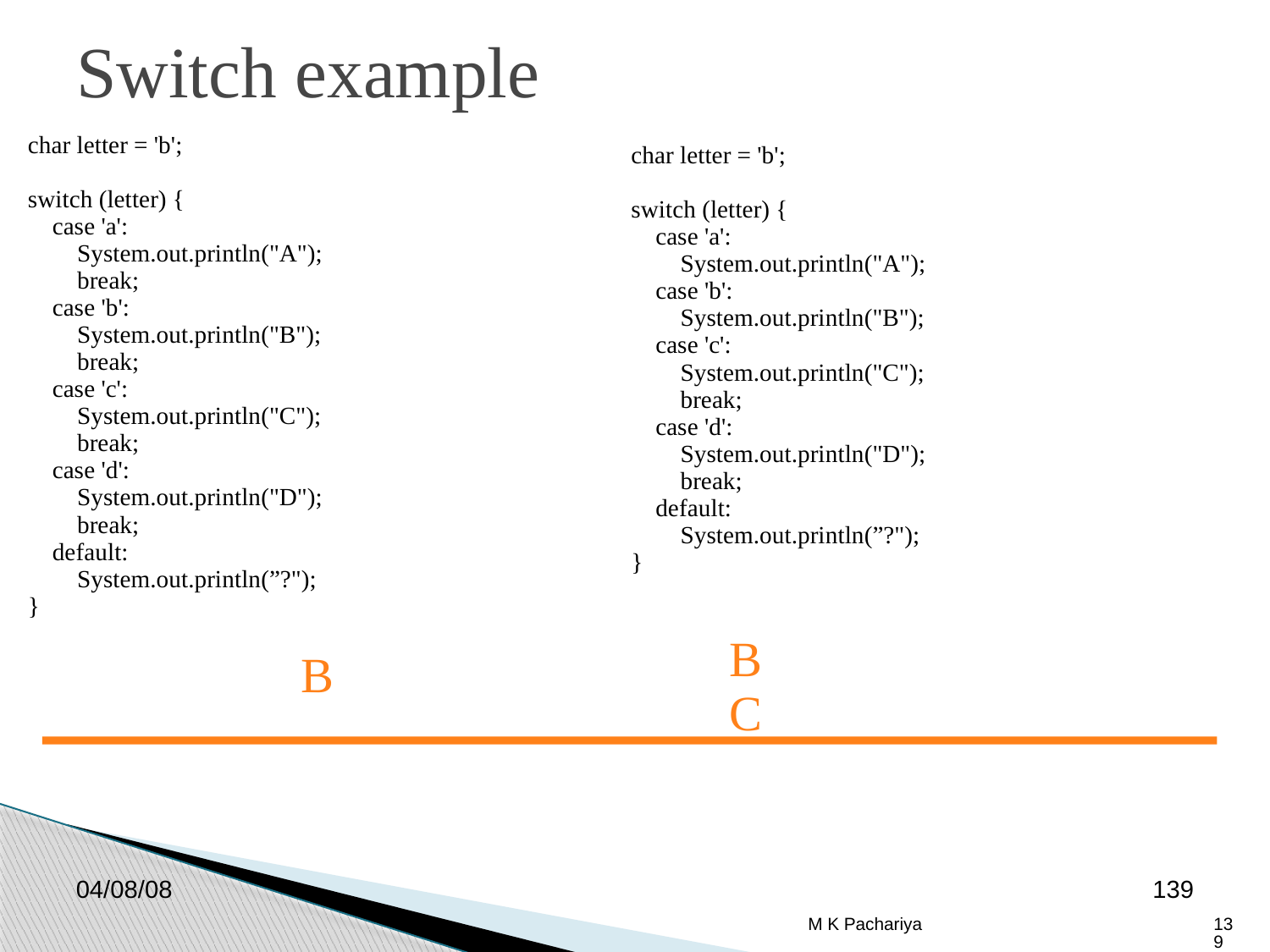

Switch example

char letter = 'b';

switch (letter) {
    case 'a':
        System.out.println("A");
        break;
    case 'b':
        System.out.println("B");
        break;
    case 'c':
        System.out.println("C");
        break;
    case 'd':
        System.out.println("D");
        break;
    default:
        System.out.println(”?");
}

B

char letter = 'b';

switch (letter) {
    case 'a':
        System.out.println("A");
    case 'b':
        System.out.println("B");
    case 'c':
        System.out.println("C");
        break;
    case 'd':
        System.out.println("D");
        break;
    default:
        System.out.println(”?");
}

        B
        C

04/08/08

139
M K Pachariya
139